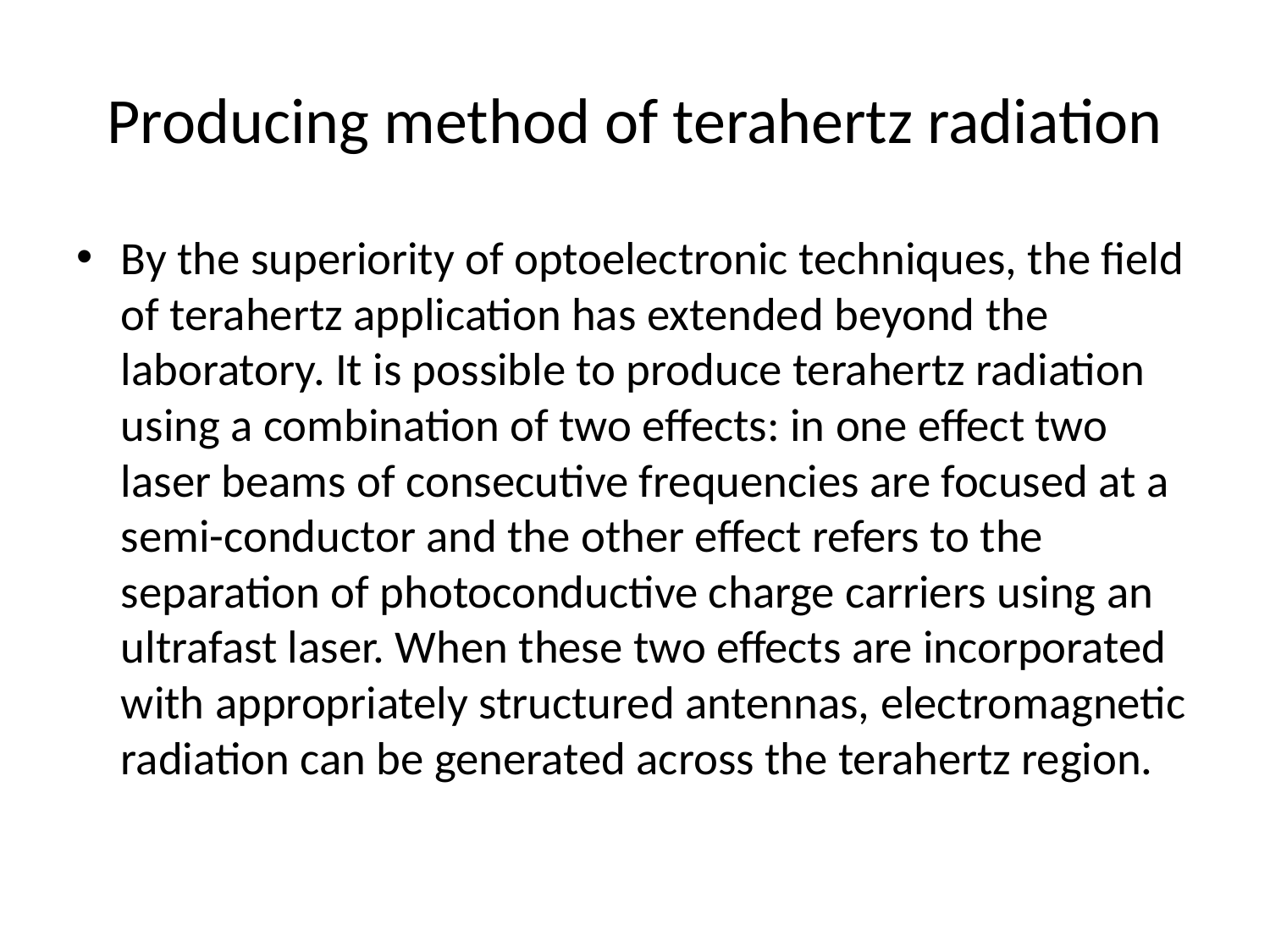

# Producing method of terahertz radiation
By the superiority of optoelectronic techniques, the field of terahertz application has extended beyond the laboratory. It is possible to produce terahertz radiation using a combination of two effects: in one effect two laser beams of consecutive frequencies are focused at a semi-conductor and the other effect refers to the separation of photoconductive charge carriers using an ultrafast laser. When these two effects are incorporated with appropriately structured antennas, electromagnetic radiation can be generated across the terahertz region.